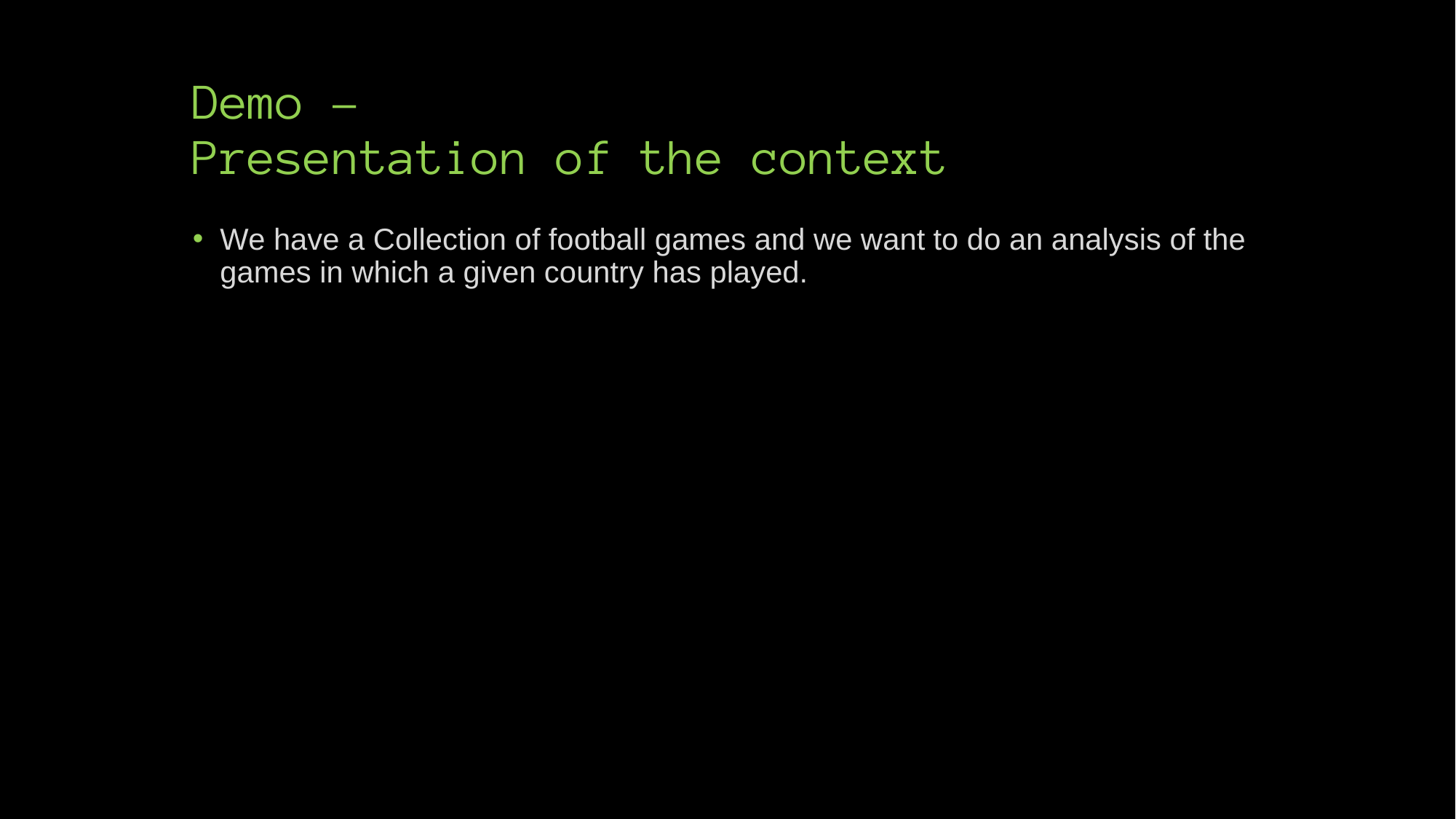

# Demo – Presentation of the context
We have a Collection of football games and we want to do an analysis of the games in which a given country has played.